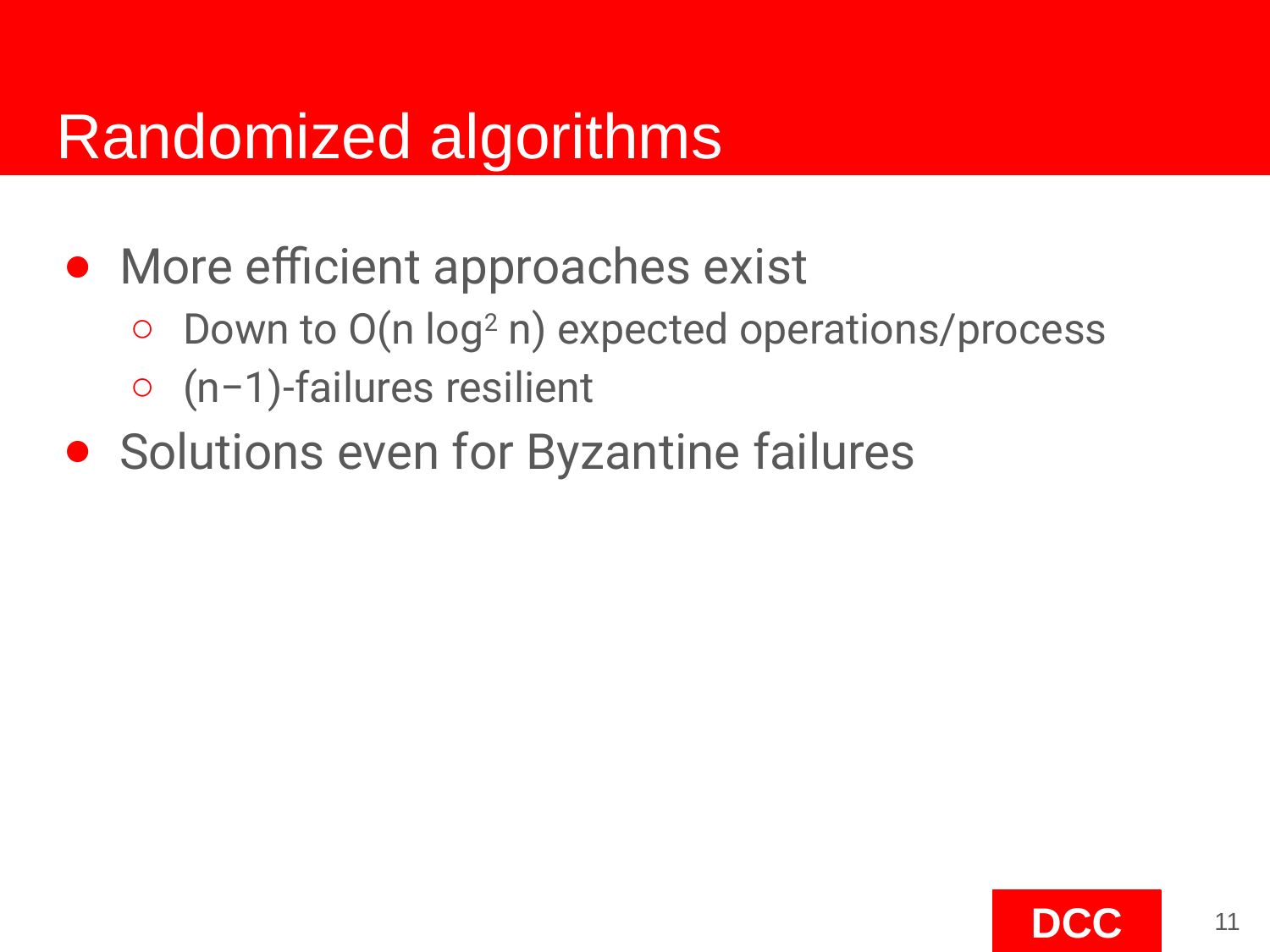

# Randomized algorithms
More efficient approaches exist
Down to O(n log2 n) expected operations/process
(n−1)-failures resilient
Solutions even for Byzantine failures
11